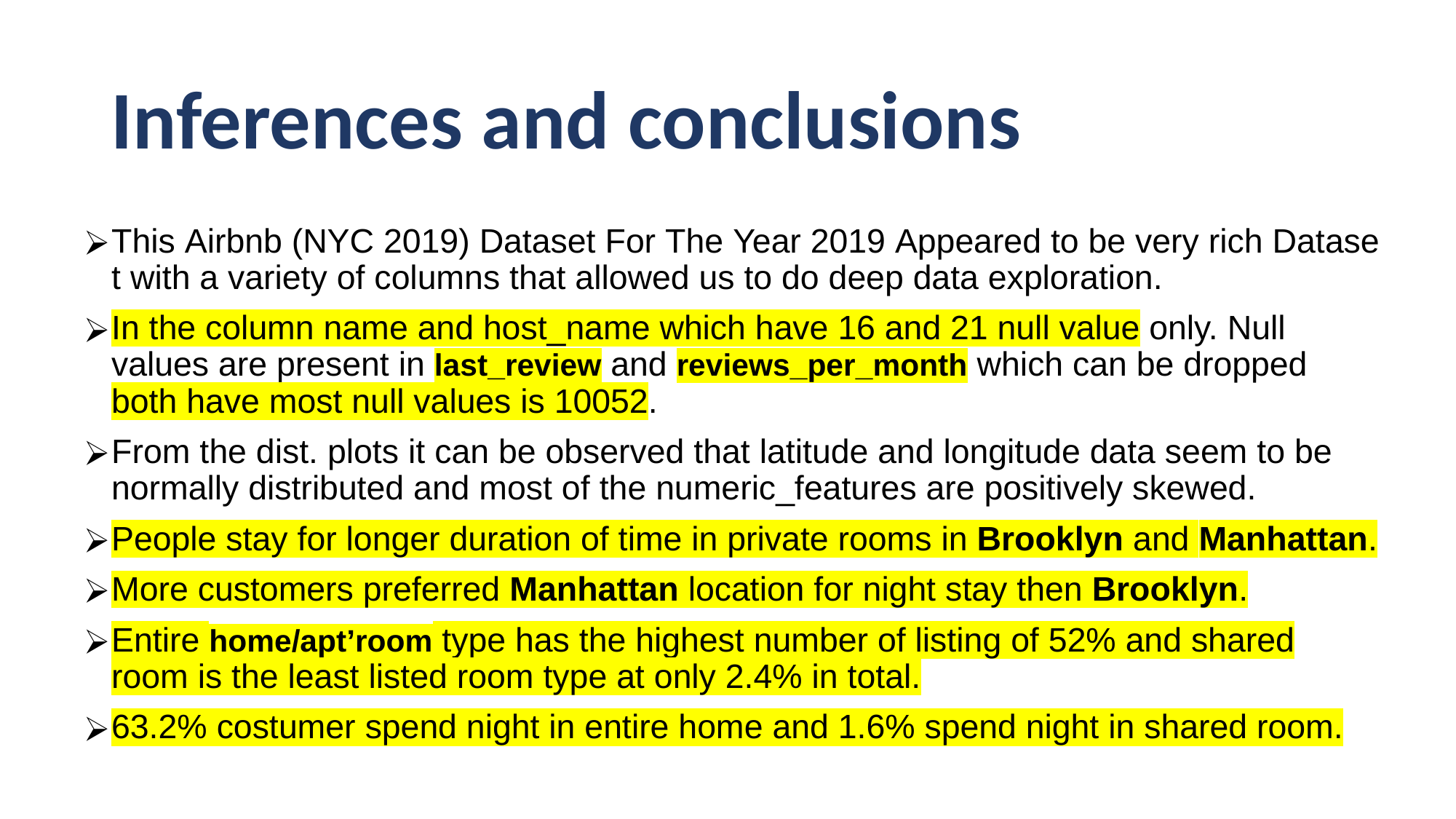

# Inferences and conclusions
This Airbnb (NYC 2019) Dataset For The Year 2019 Appeared to be very rich Dataset with a variety of columns that allowed us to do deep data exploration.
In the column name and host_name which have 16 and 21 null value only. Null values are present in last_review and reviews_per_month which can be dropped both have most null values is 10052.
From the dist. plots it can be observed that latitude and longitude data seem to be normally distributed and most of the numeric_features are positively skewed.
People stay for longer duration of time in private rooms in Brooklyn and Manhattan.
More customers preferred Manhattan location for night stay then Brooklyn.
Entire home/apt’room type has the highest number of listing of 52% and shared room is the least listed room type at only 2.4% in total.
63.2% costumer spend night in entire home and 1.6% spend night in shared room.